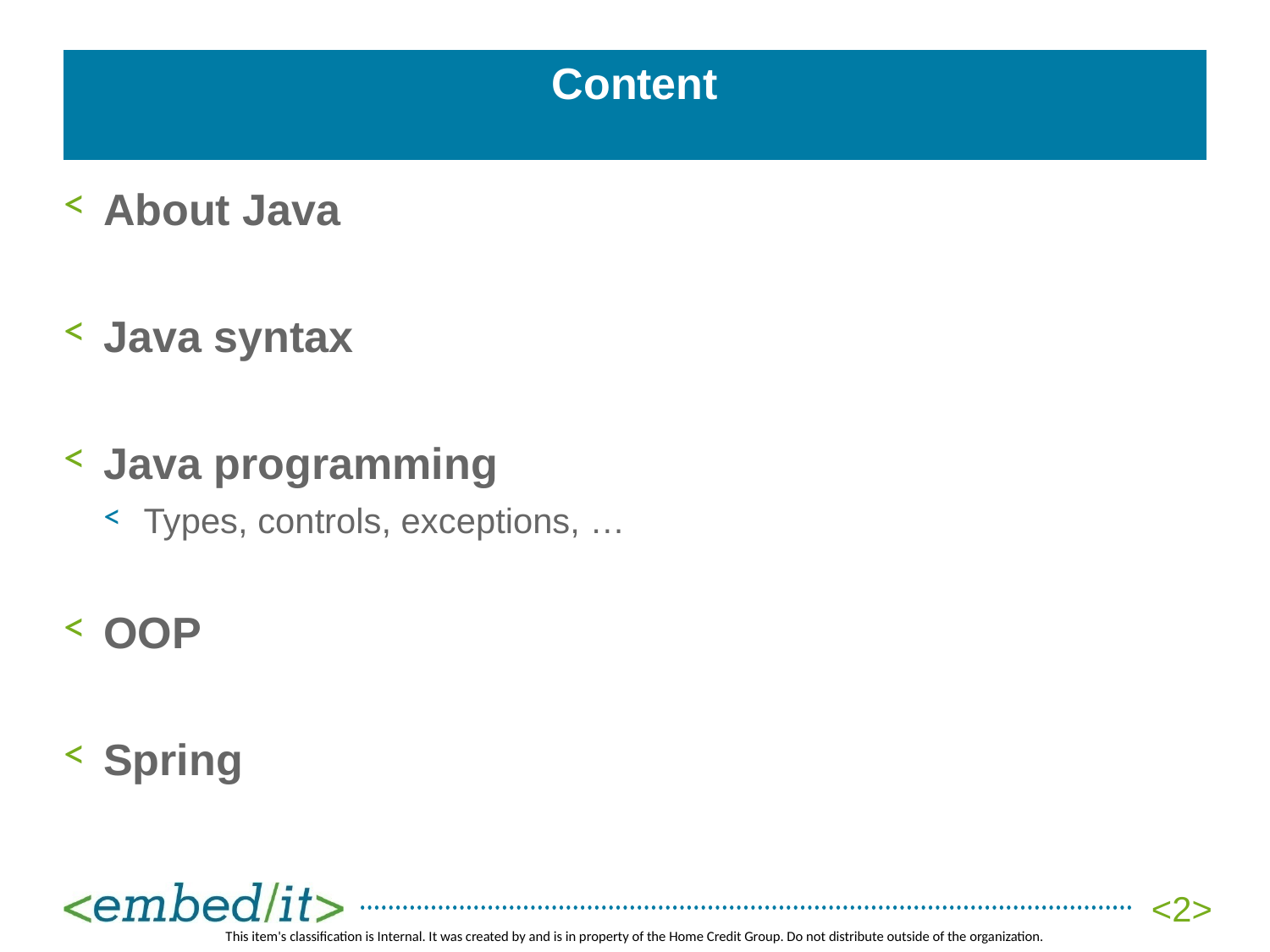

# Content
About Java

Java syntax

Java programming
Types, controls, exceptions, …

OOP

Spring

<2>